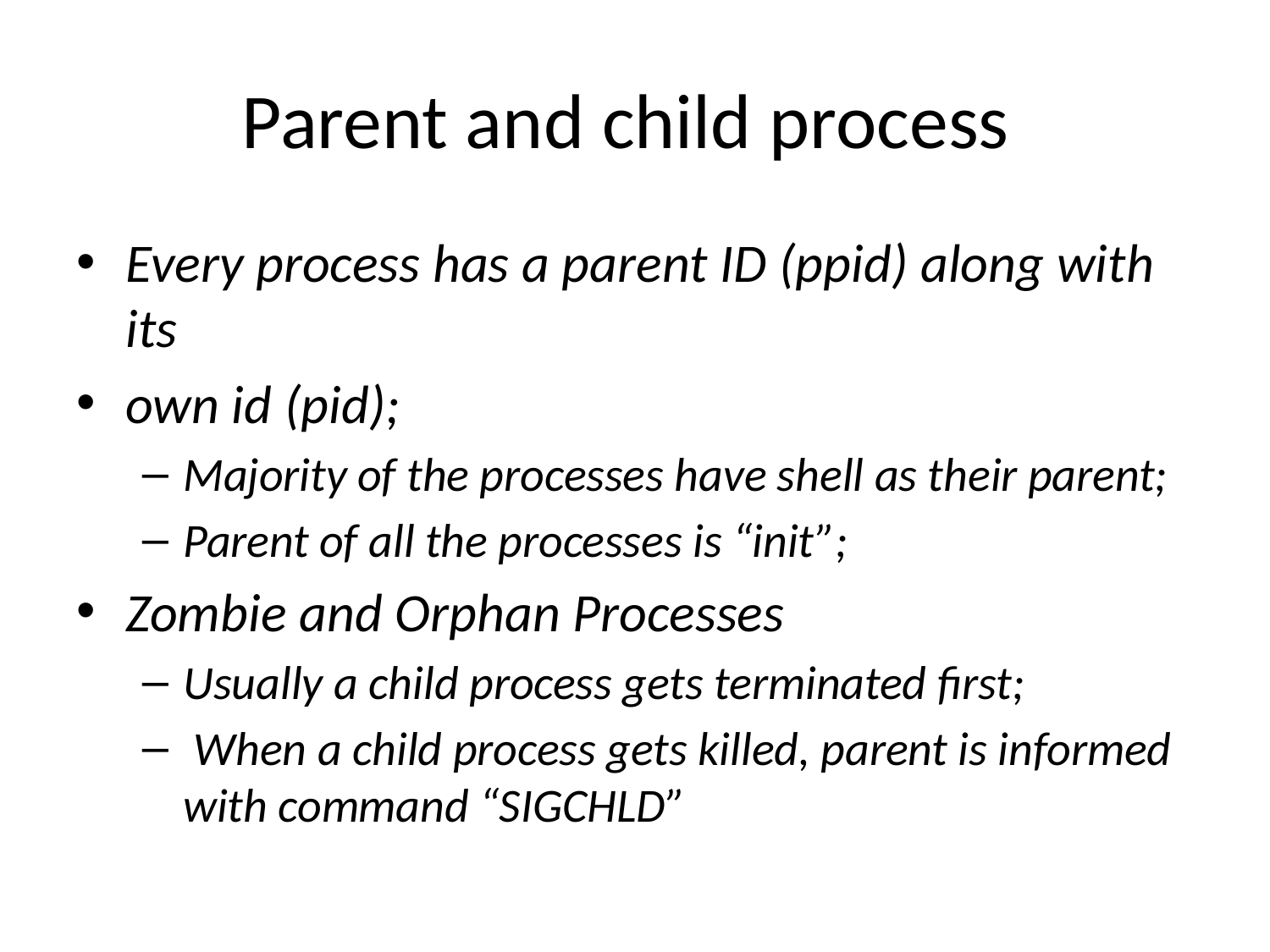

# Parent and child process
Every process has a parent ID (ppid) along with its
own id (pid);
Majority of the processes have shell as their parent;
Parent of all the processes is “init”;
Zombie and Orphan Processes
Usually a child process gets terminated first;
 When a child process gets killed, parent is informed with command “SIGCHLD”